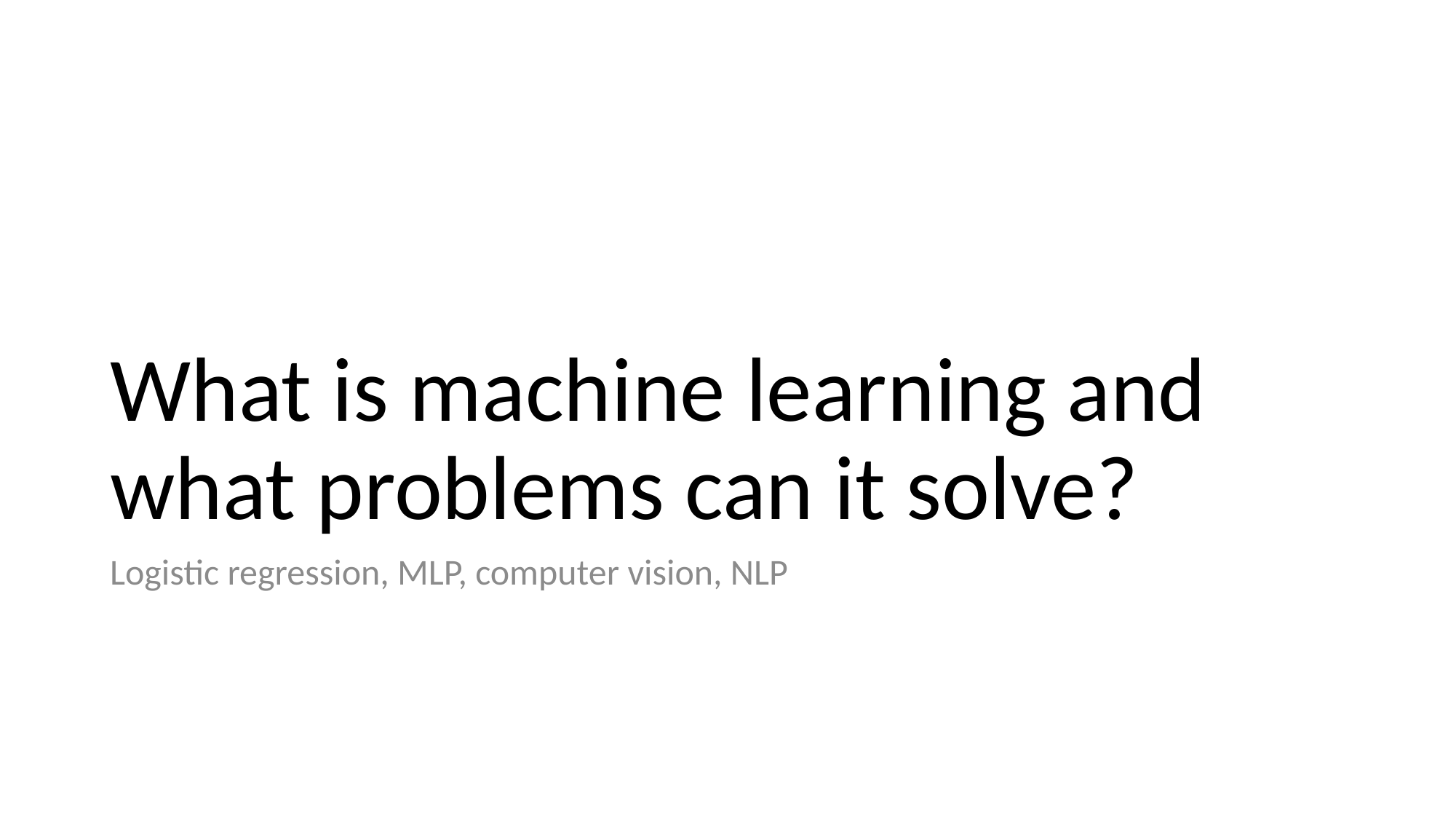

# What is machine learning and what problems can it solve?
Logistic regression, MLP, computer vision, NLP